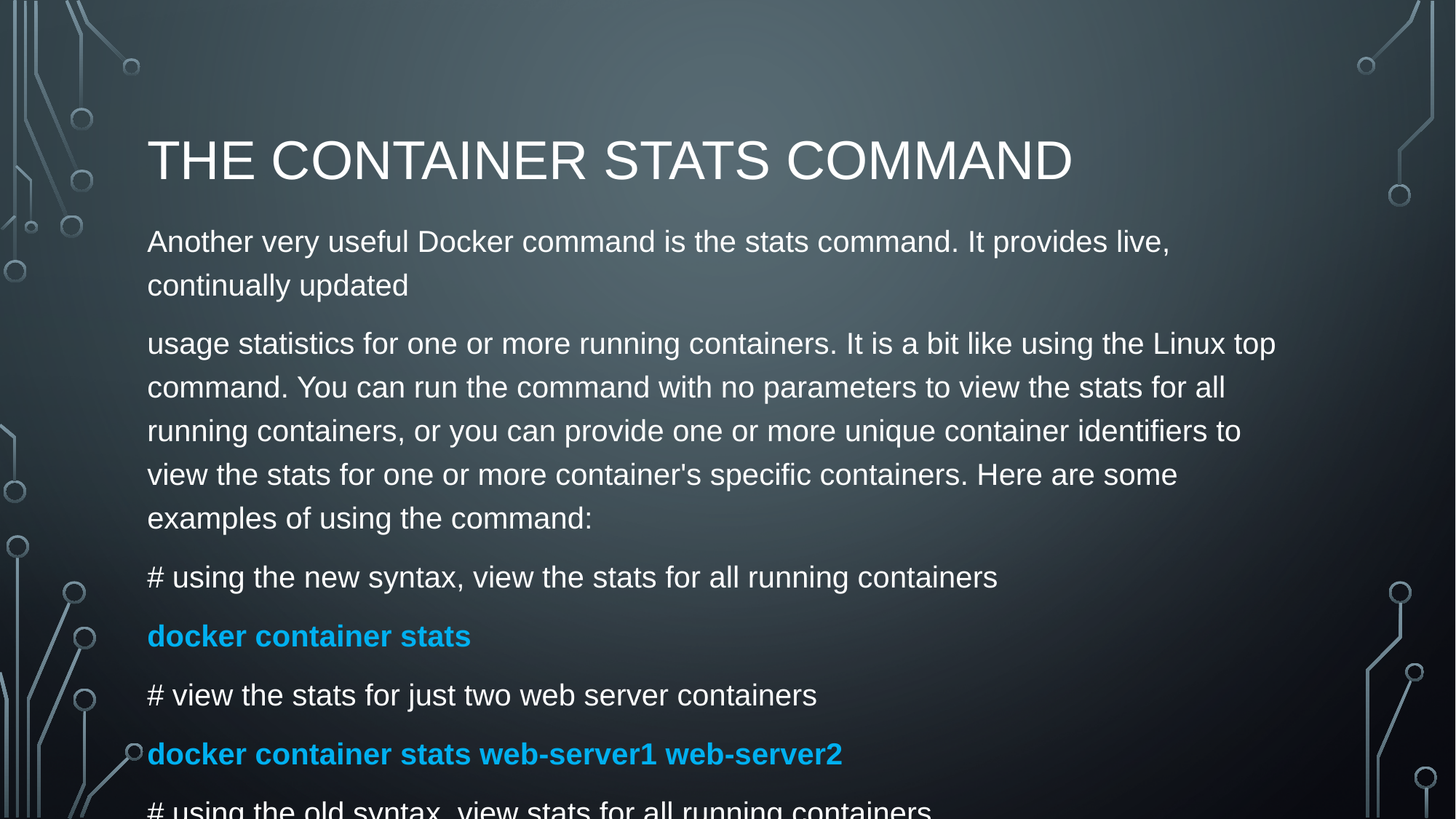

# The container stats command
Another very useful Docker command is the stats command. It provides live, continually updated
usage statistics for one or more running containers. It is a bit like using the Linux top command. You can run the command with no parameters to view the stats for all running containers, or you can provide one or more unique container identifiers to view the stats for one or more container's specific containers. Here are some examples of using the command:
# using the new syntax, view the stats for all running containers
docker container stats
# view the stats for just two web server containers
docker container stats web-server1 web-server2
# using the old syntax, view stats for all running containers
docker stats